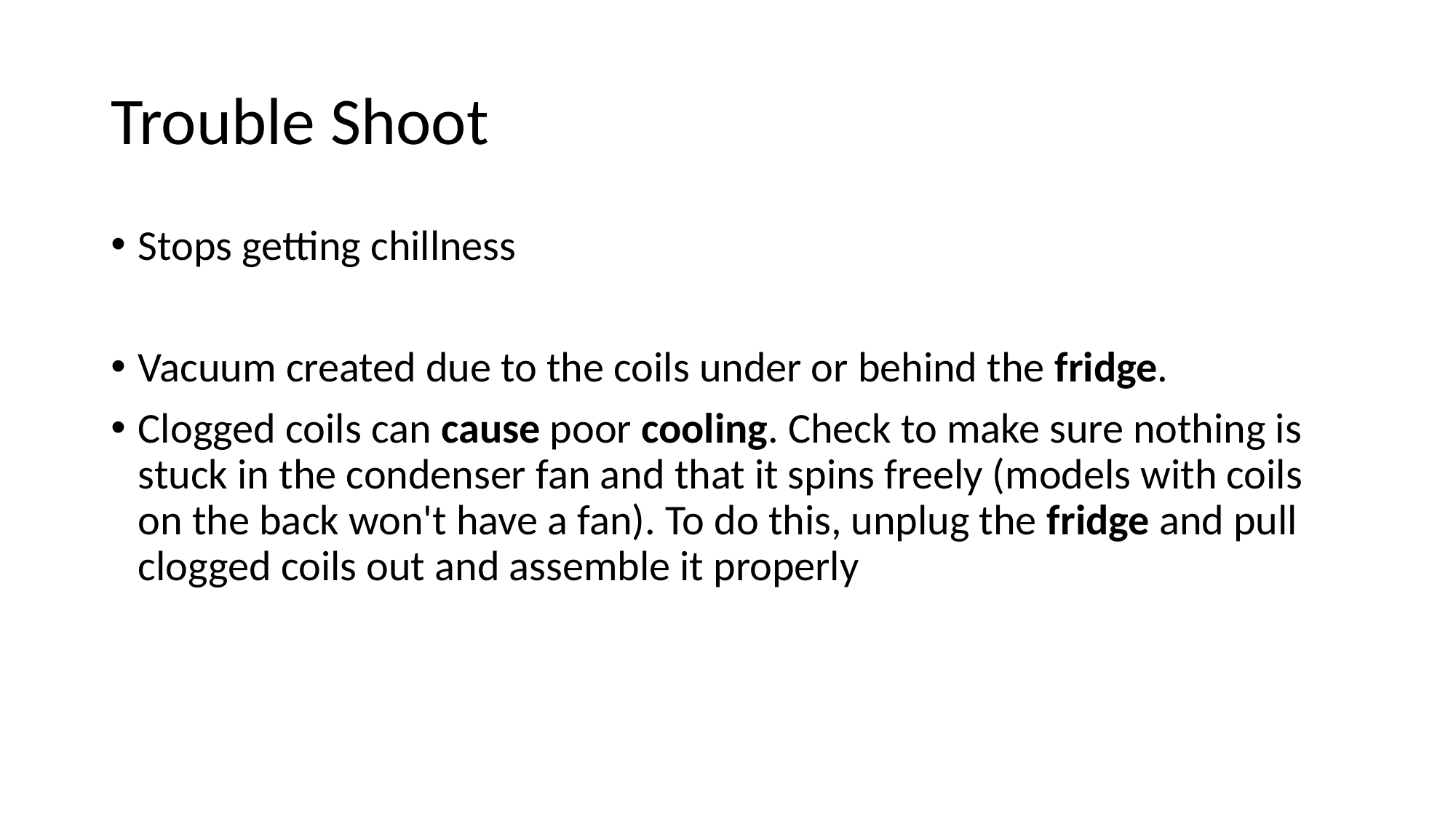

# Trouble Shoot
Stops getting chillness

Vacuum created due to the coils under or behind the fridge.
Clogged coils can cause poor cooling. Check to make sure nothing is stuck in the condenser fan and that it spins freely (models with coils on the back won't have a fan). To do this, unplug the fridge and pull clogged coils out and assemble it properly